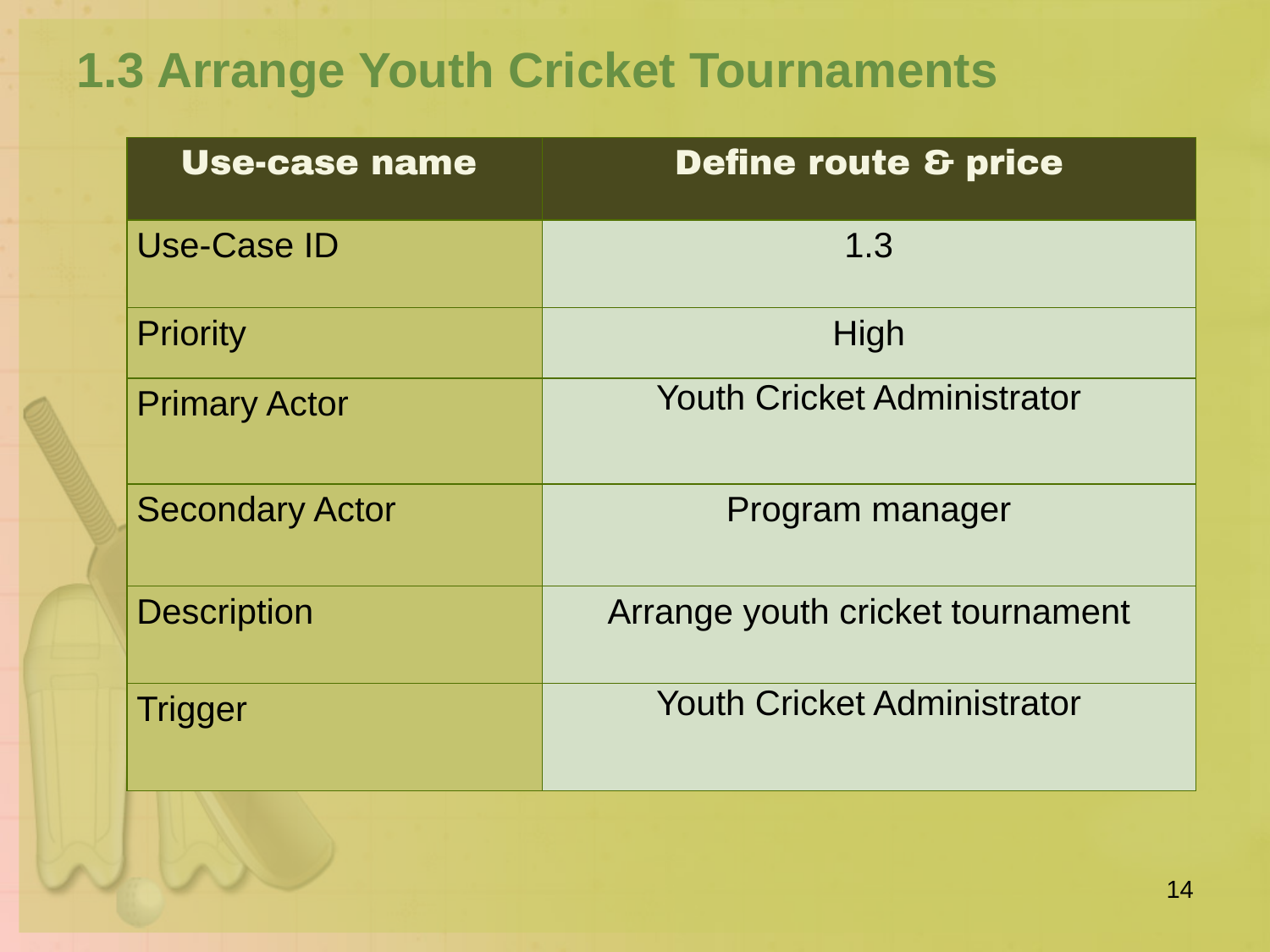

1.3 Arrange Youth Cricket Tournaments
| Use-case name | Define route & price |
| --- | --- |
| Use-Case ID | 1.3 |
| Priority | High |
| Primary Actor | Youth Cricket Administrator |
| Secondary Actor | Program manager |
| Description | Arrange youth cricket tournament |
| Trigger | Youth Cricket Administrator |
14